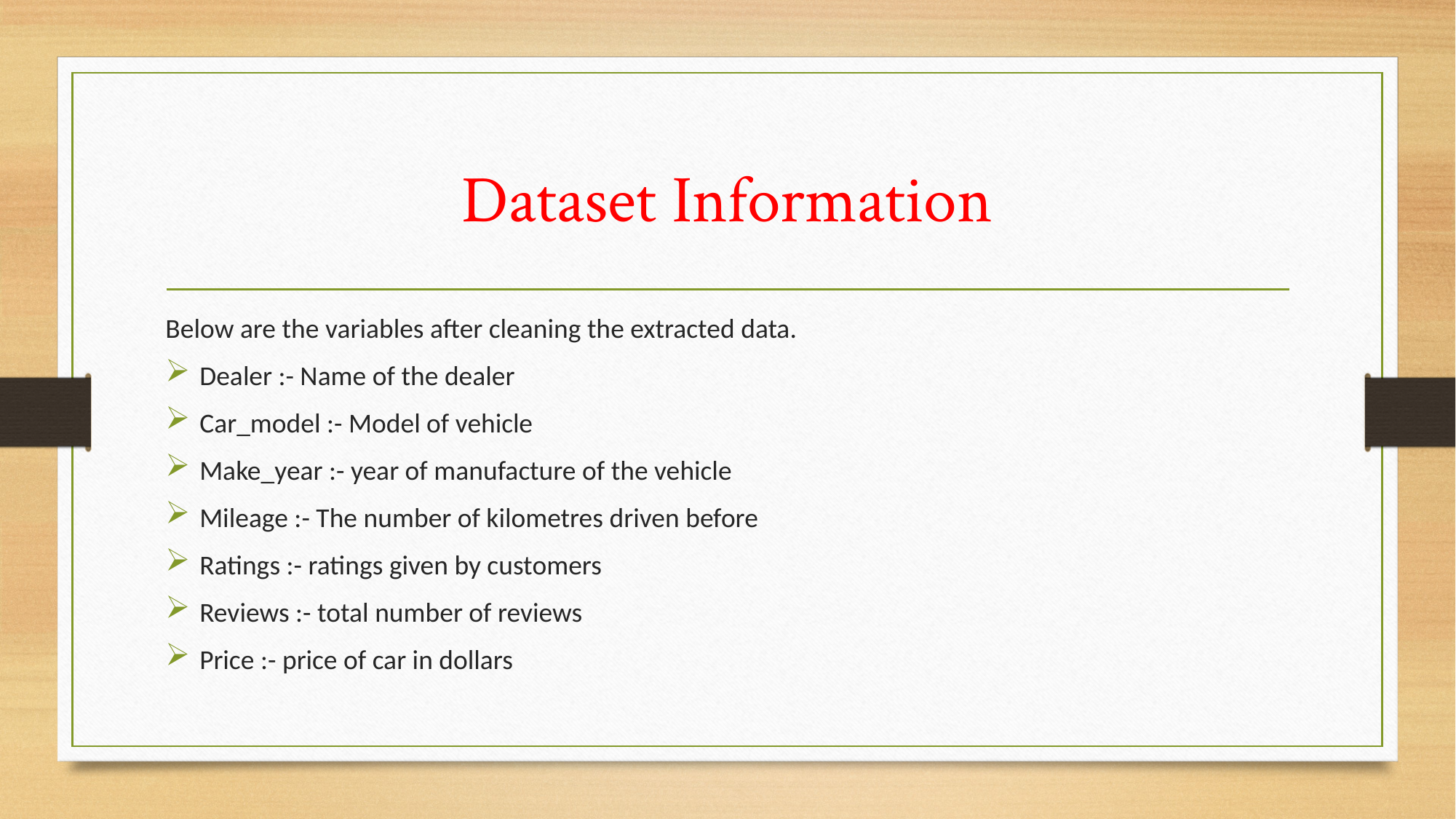

# Dataset Information
Below are the variables after cleaning the extracted data.
Dealer :- Name of the dealer
Car_model :- Model of vehicle
Make_year :- year of manufacture of the vehicle
Mileage :- The number of kilometres driven before
Ratings :- ratings given by customers
Reviews :- total number of reviews
Price :- price of car in dollars